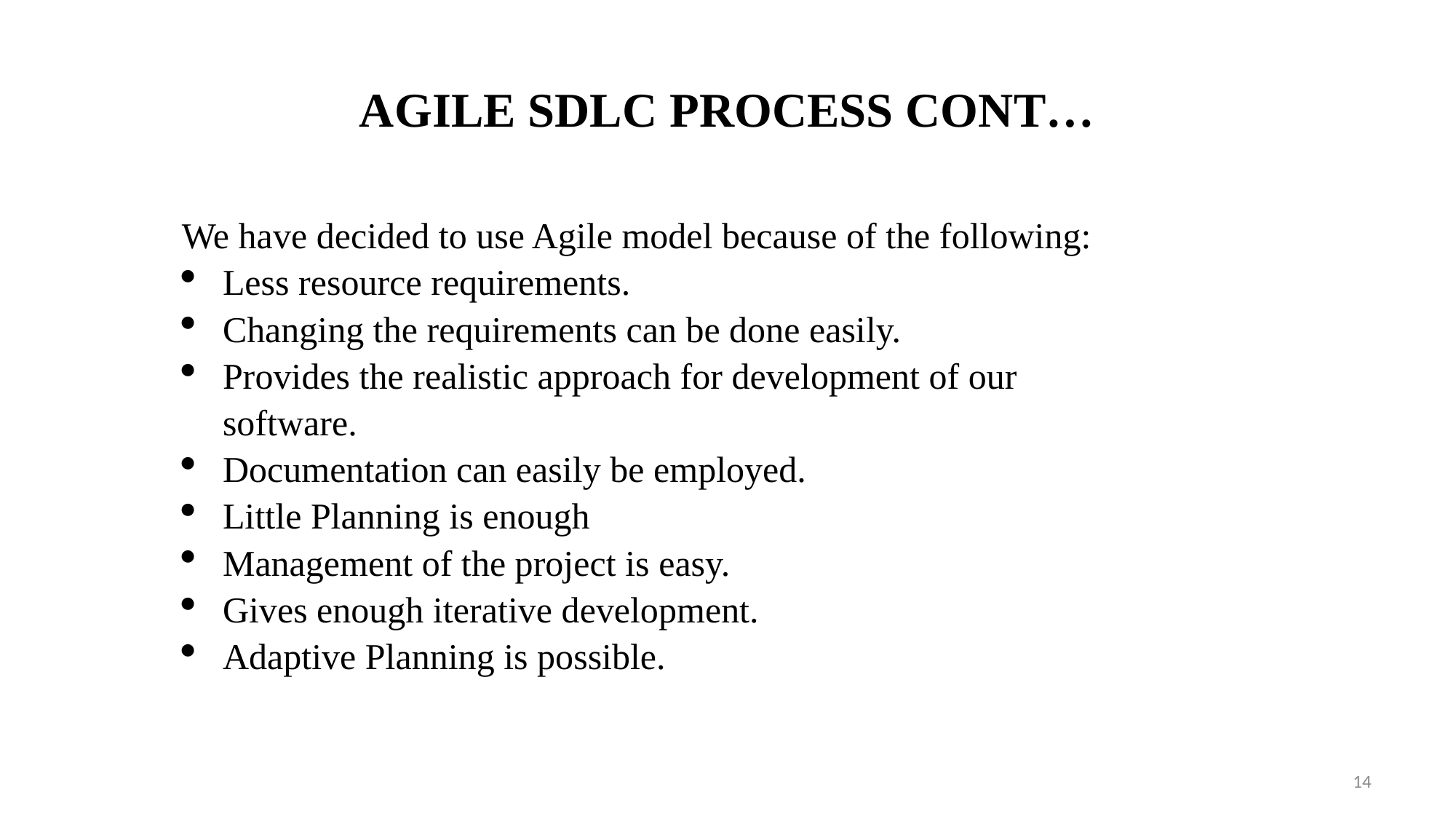

AGILE SDLC PROCESS CONT…
We have decided to use Agile model because of the following:
Less resource requirements.
Changing the requirements can be done easily.
Provides the realistic approach for development of our software.
Documentation can easily be employed.
Little Planning is enough
Management of the project is easy.
Gives enough iterative development.
Adaptive Planning is possible.
14